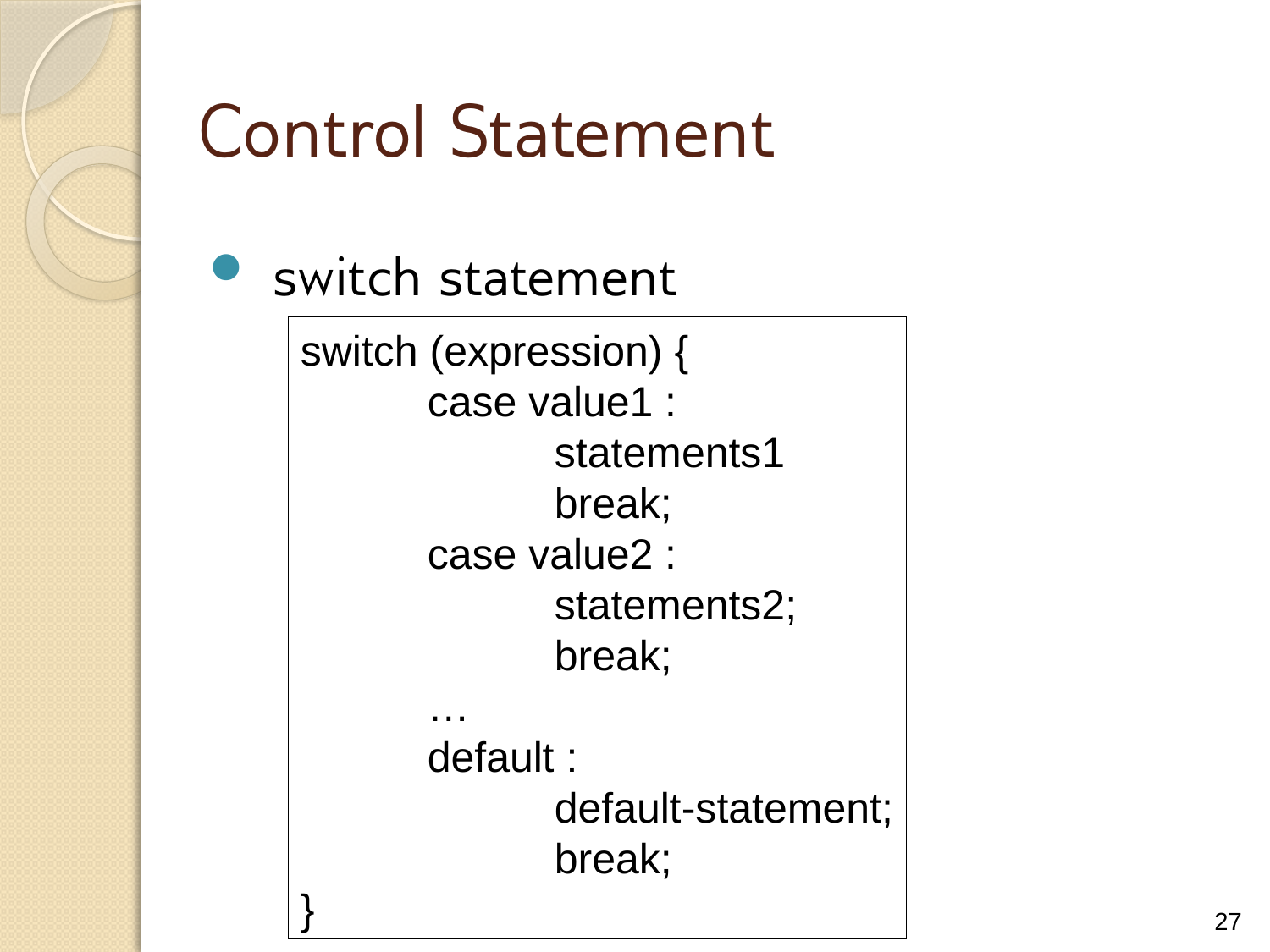

Control Statement
switch statement

switch (expression) {
	case value1 :
		statements1
		break;
	case value2 :
		statements2;
		break;
	…
	default :
		default-statement;
		break;
}
27